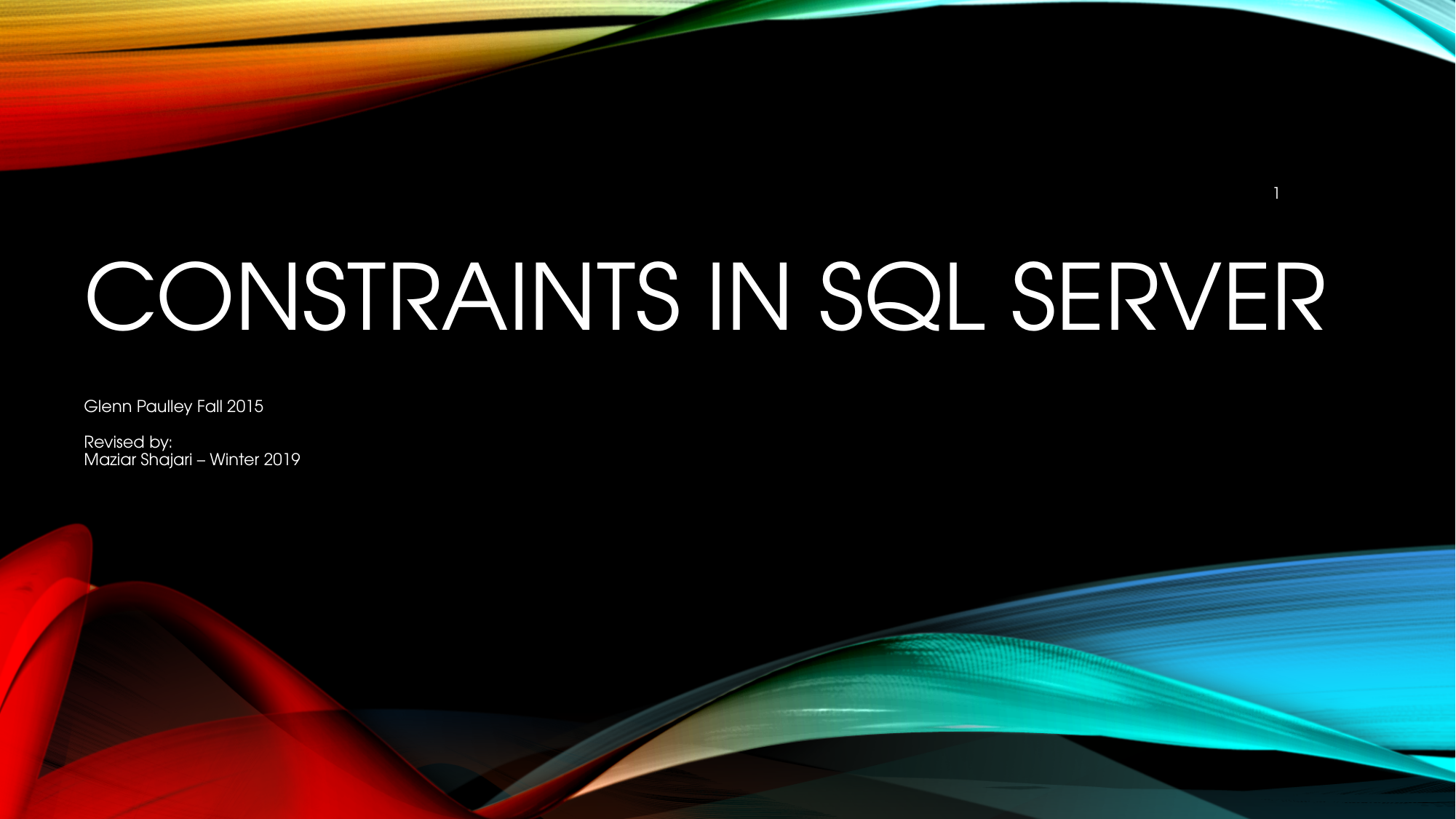

1
# Constraints in SQL Server
Glenn Paulley Fall 2015
 
Revised by:
Maziar Shajari – Winter 2019